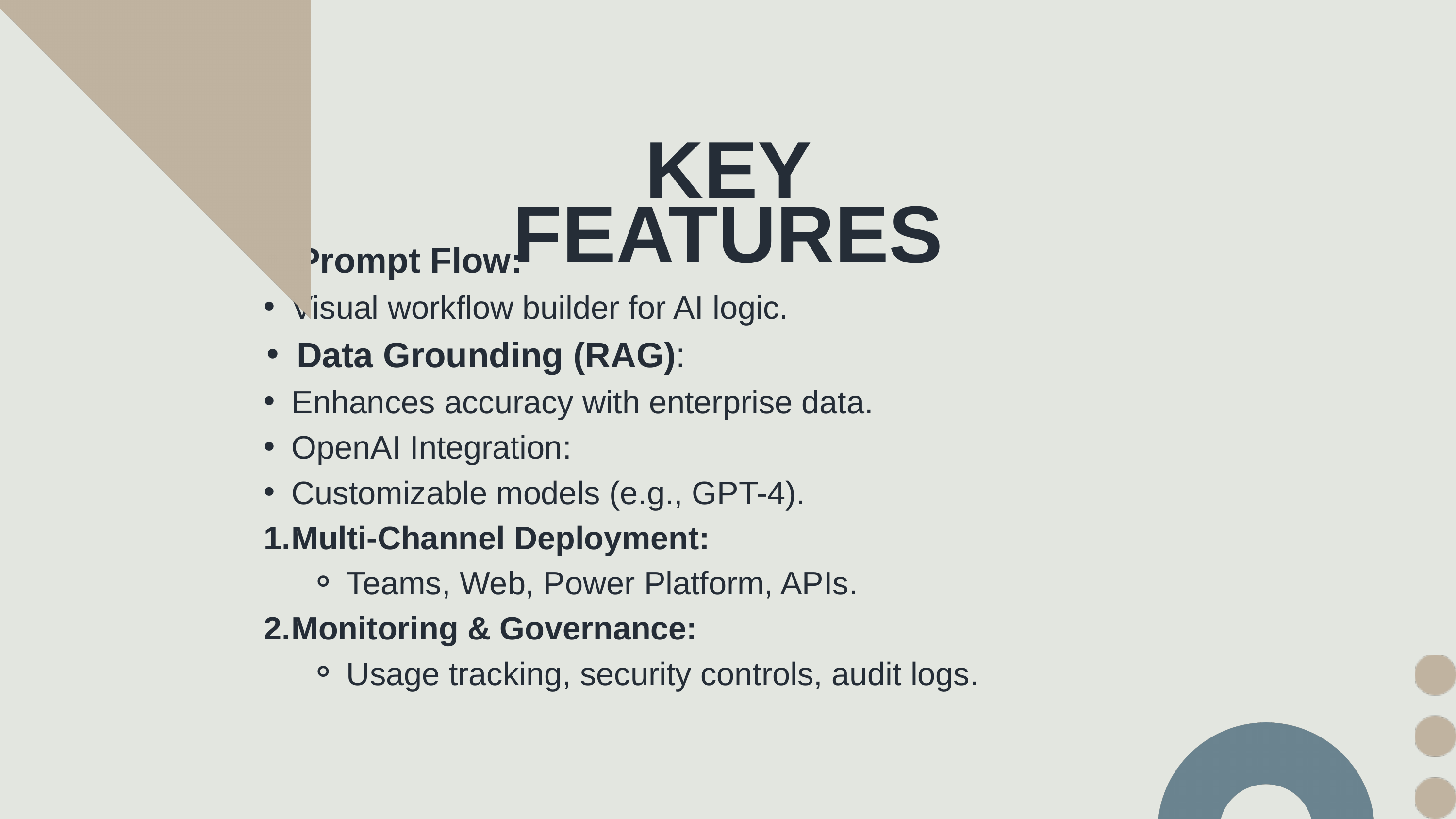

KEY FEATURES

Prompt Flow:
Visual workflow builder for AI logic.
Data Grounding (RAG):
Enhances accuracy with enterprise data.
OpenAI Integration:
Customizable models (e.g., GPT-4).
Multi-Channel Deployment:
Teams, Web, Power Platform, APIs.
Monitoring & Governance:
Usage tracking, security controls, audit logs.